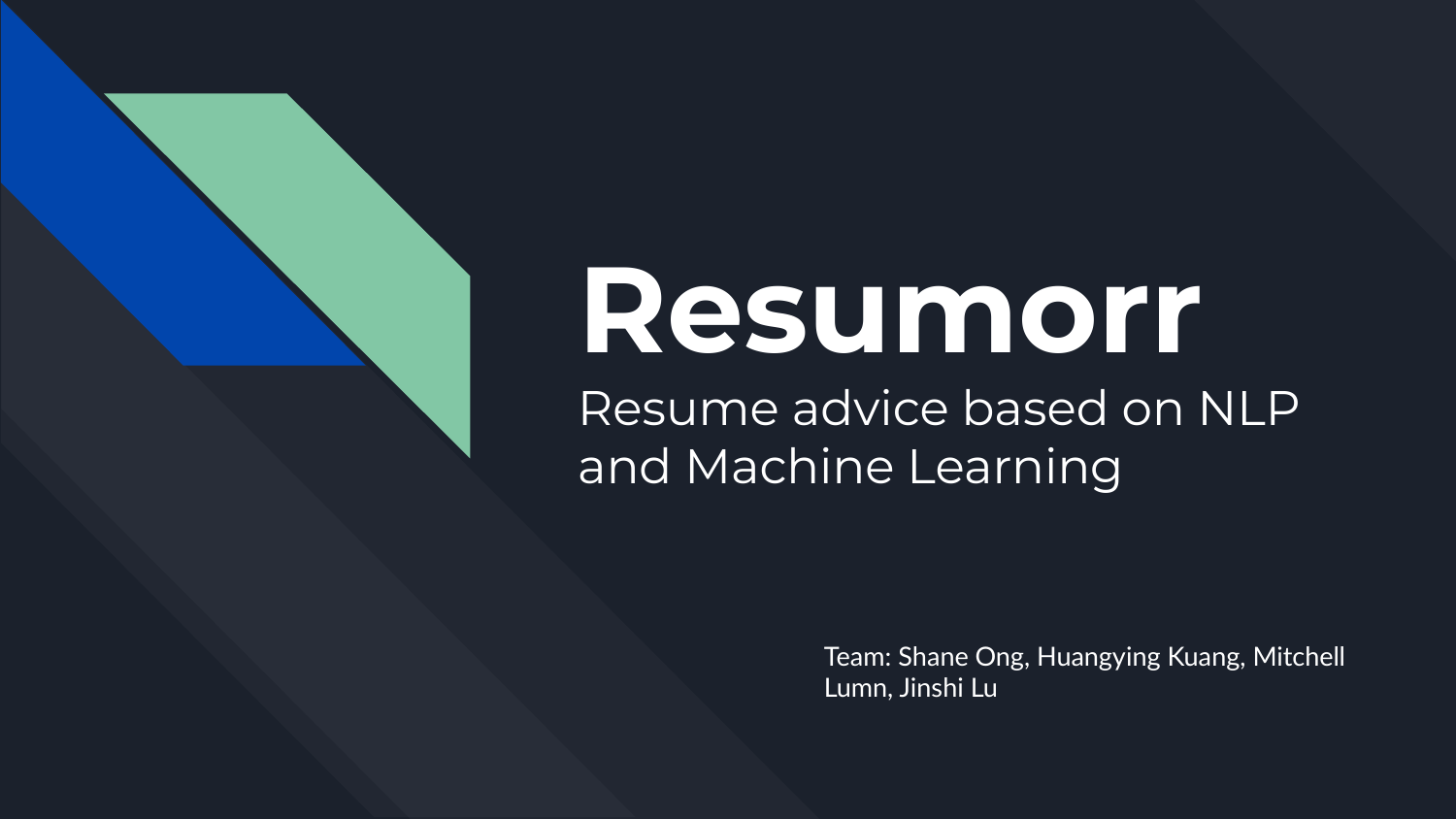

# Resumorr
Resume advice based on NLP and Machine Learning
Team: Shane Ong, Huangying Kuang, Mitchell Lumn, Jinshi Lu